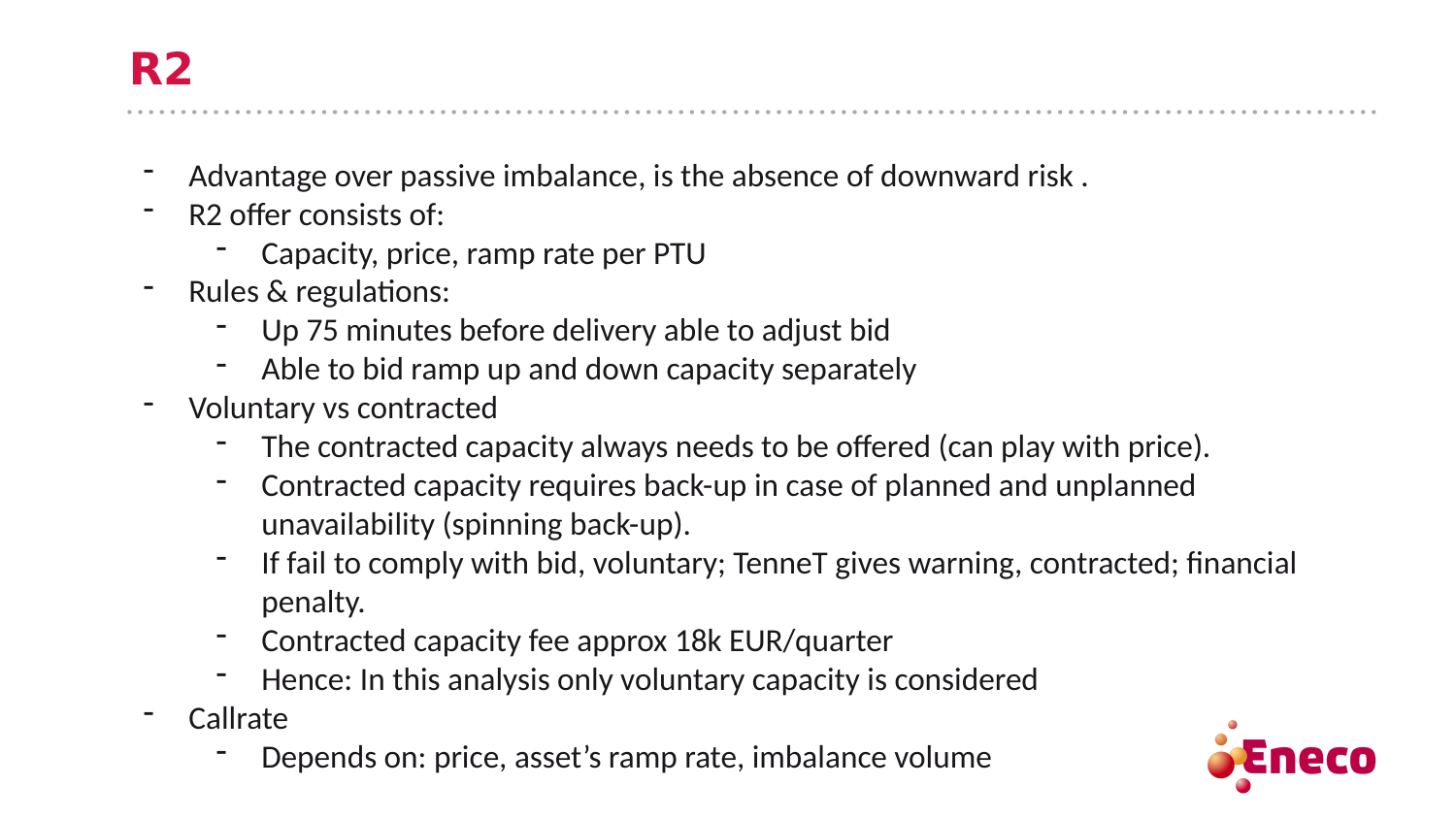

# R2
Advantage over passive imbalance, is the absence of downward risk .
R2 offer consists of:
Capacity, price, ramp rate per PTU
Rules & regulations:
Up 75 minutes before delivery able to adjust bid
Able to bid ramp up and down capacity separately
Voluntary vs contracted
The contracted capacity always needs to be offered (can play with price).
Contracted capacity requires back-up in case of planned and unplanned unavailability (spinning back-up).
If fail to comply with bid, voluntary; TenneT gives warning, contracted; financial penalty.
Contracted capacity fee approx 18k EUR/quarter
Hence: In this analysis only voluntary capacity is considered
Callrate
Depends on: price, asset’s ramp rate, imbalance volume